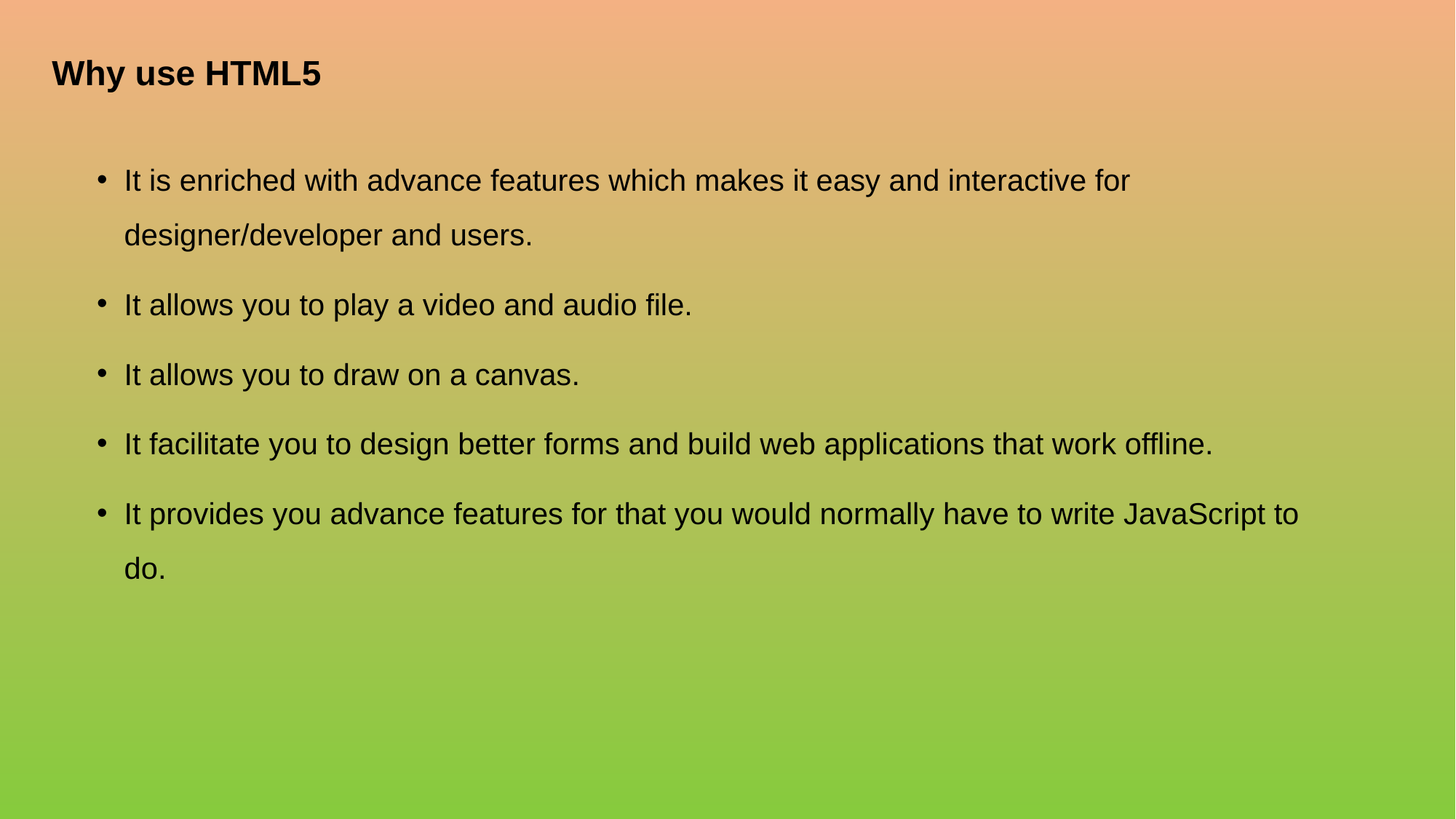

# Why use HTML5
It is enriched with advance features which makes it easy and interactive for designer/developer and users.
It allows you to play a video and audio file.
It allows you to draw on a canvas.
It facilitate you to design better forms and build web applications that work offline.
It provides you advance features for that you would normally have to write JavaScript to do.